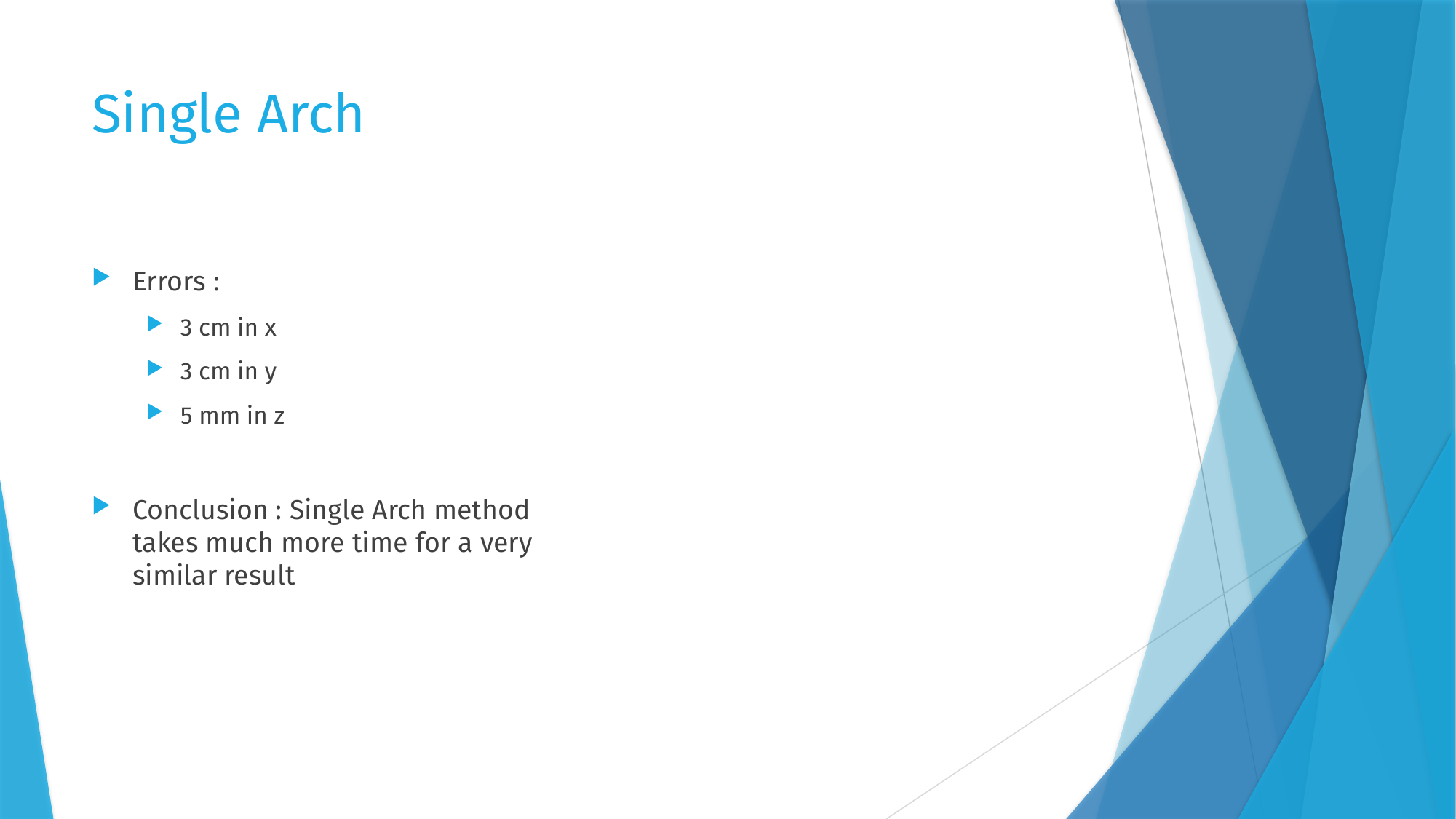

# Single Arch
Errors :
3 cm in x
3 cm in y
5 mm in z

Conclusion : Single Arch method takes much more time for a very similar result